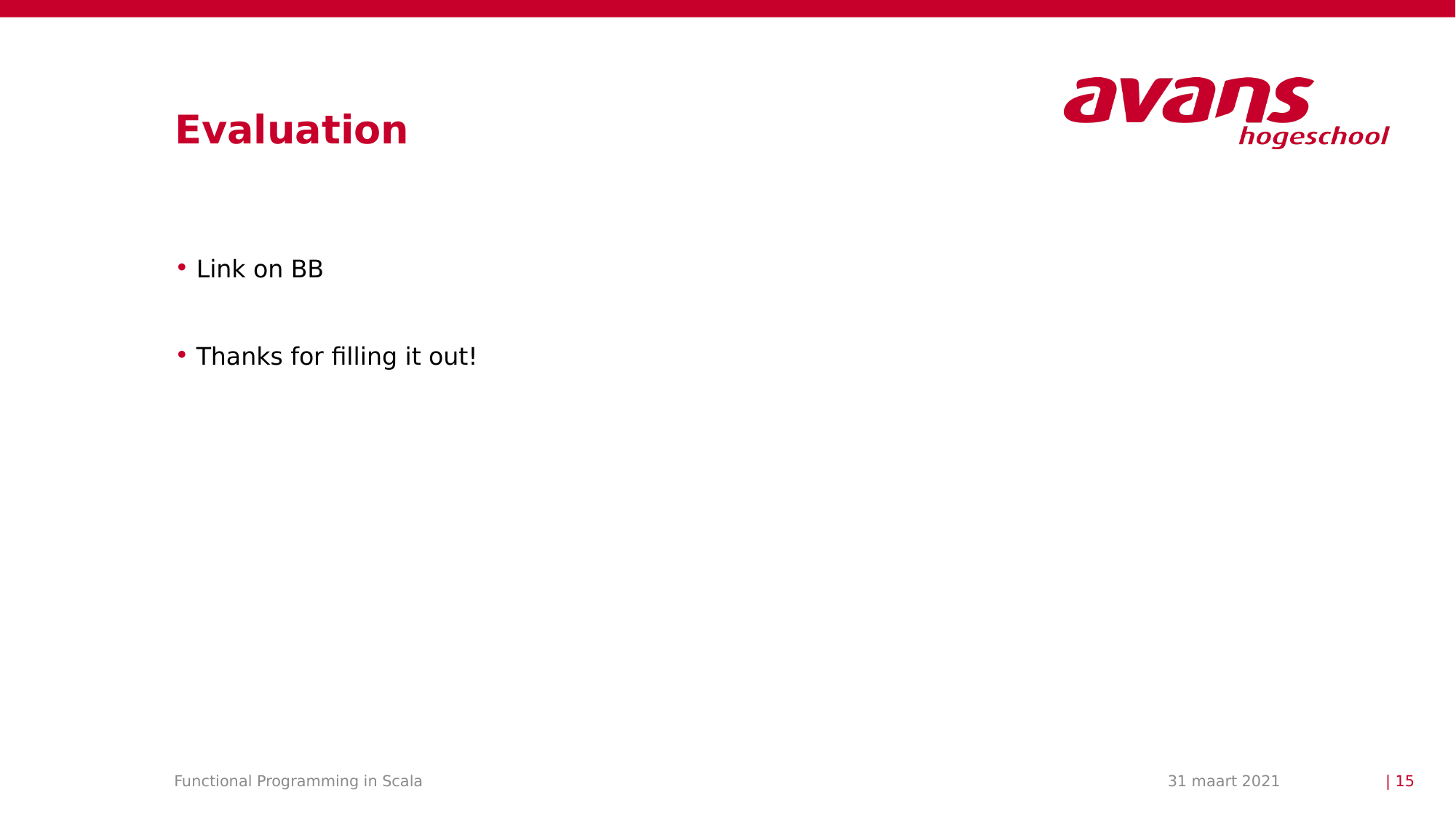

# Evaluation
Link on BB

Thanks for filling it out!
31 maart 2021
| 15